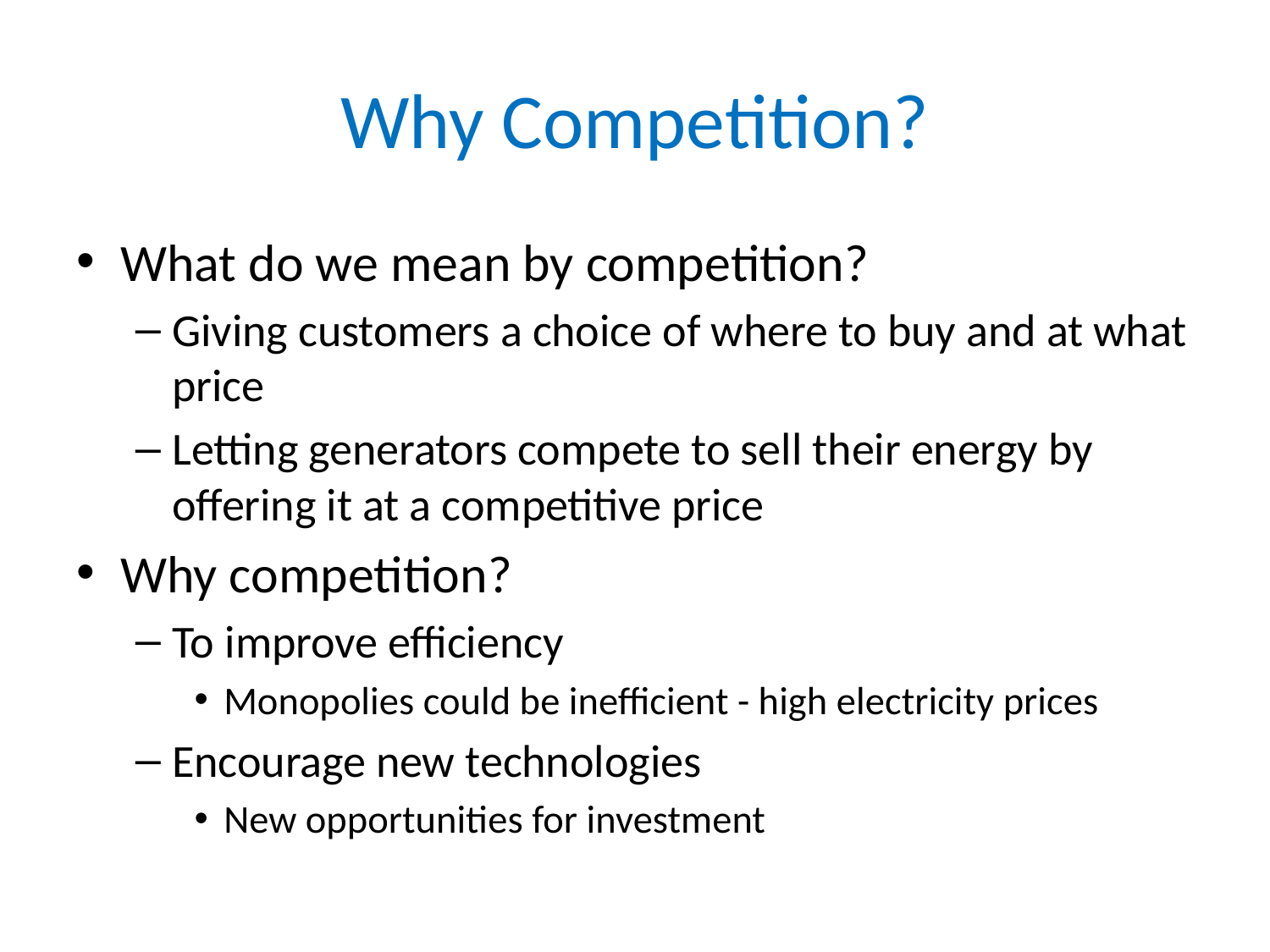

# Why Competition?
What do we mean by competition?
Giving customers a choice of where to buy and at what price
Letting generators compete to sell their energy by offering it at a competitive price
Why competition?
To improve efficiency
Monopolies could be inefficient - high electricity prices
Encourage new technologies
New opportunities for investment